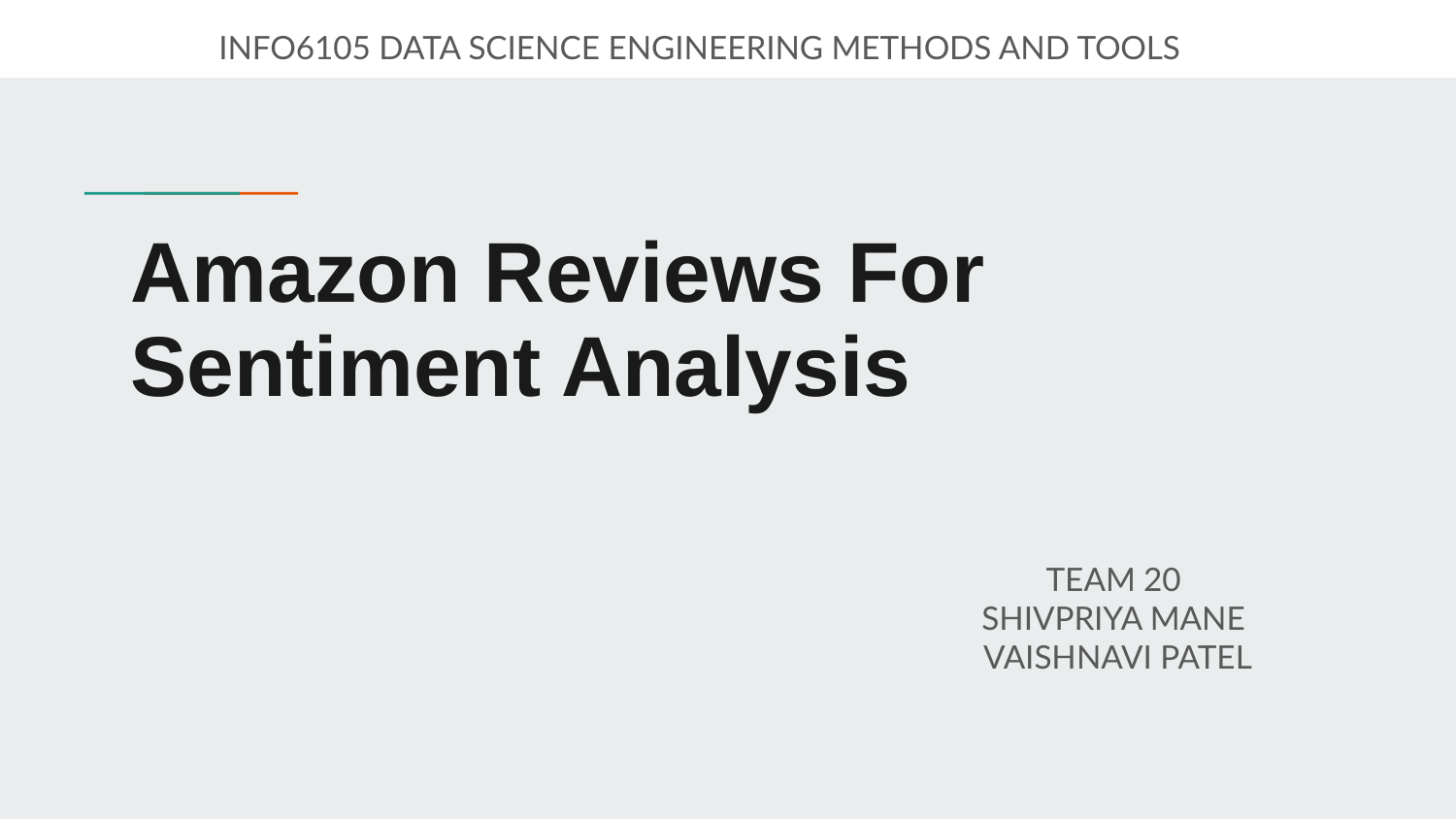

INFO6105 DATA SCIENCE ENGINEERING METHODS AND TOOLS
# Amazon Reviews For Sentiment Analysis
TEAM 20
SHIVPRIYA MANE
VAISHNAVI PATEL